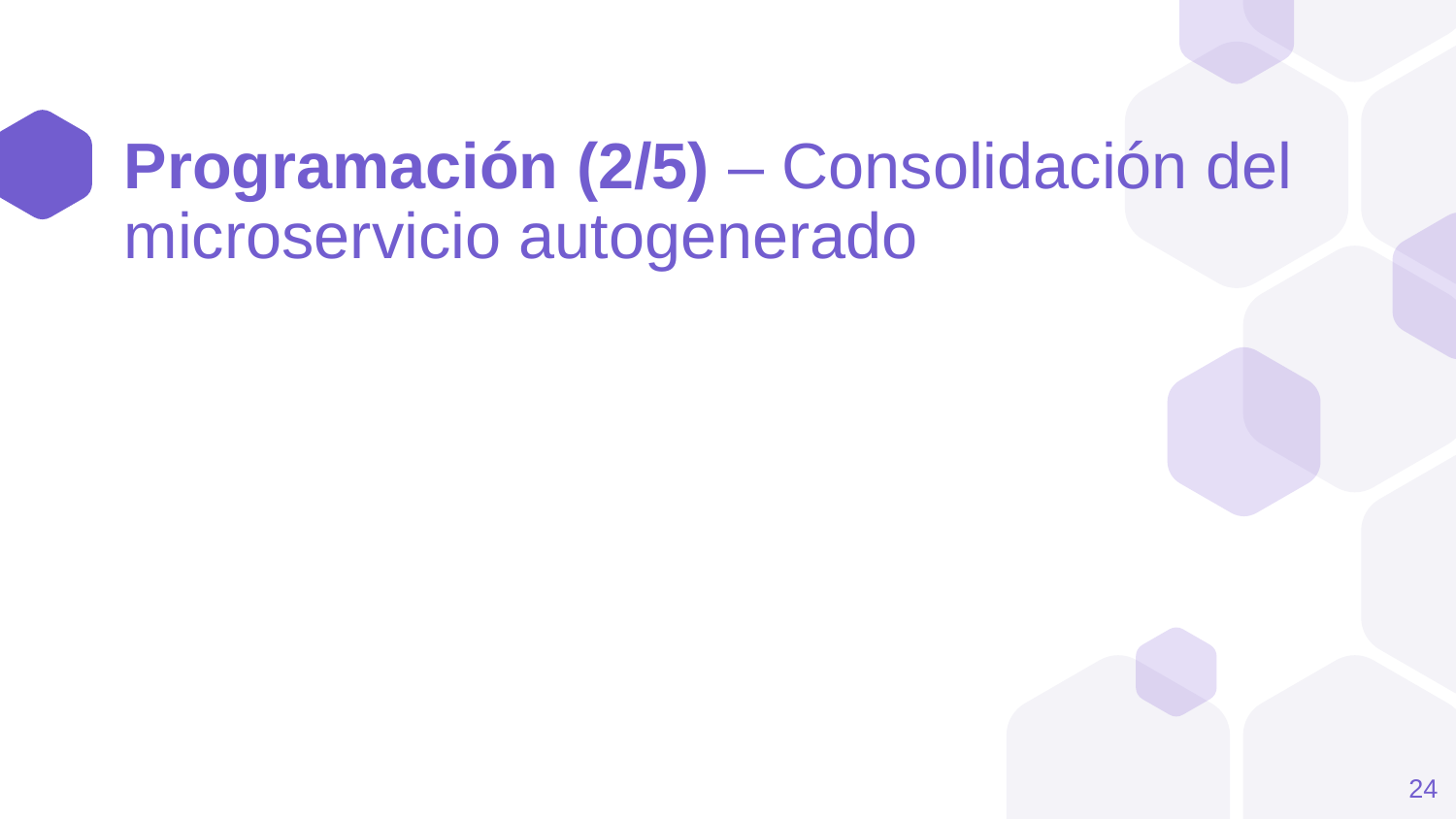

# Programación (2/5) – Consolidación del microservicio autogenerado

24